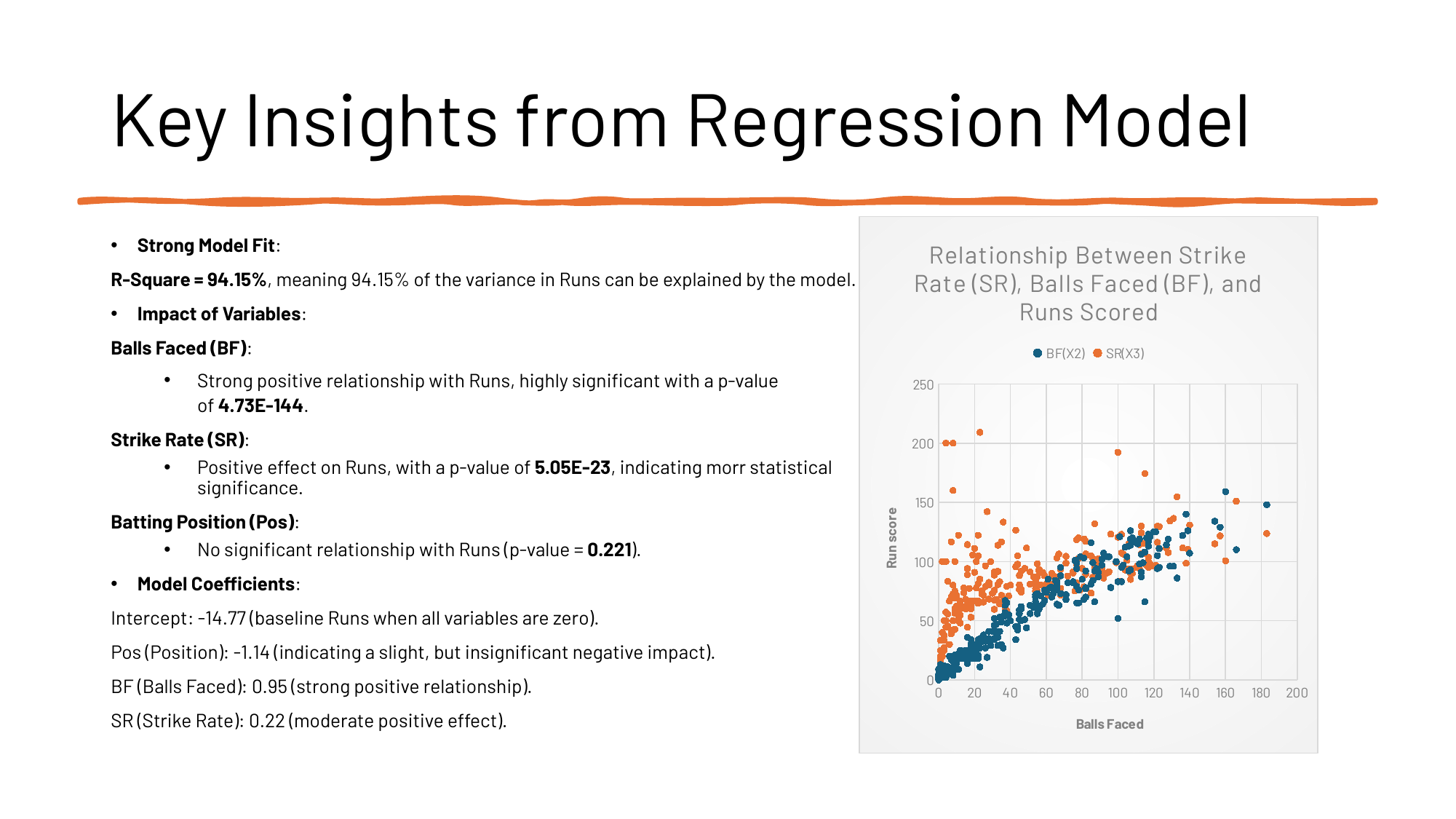

# Key Insights from Regression Model

### Chart: Relationship Between Strike Rate (SR), Balls Faced (BF), and Runs Scored

| Category | BF(X2) | SR(X3) |
|---|---|---|
Strong Model Fit:
R-Square = 94.15%, meaning 94.15% of the variance in Runs can be explained by the model.
Impact of Variables:
Balls Faced (BF):
Strong positive relationship with Runs, highly significant with a p-value of 4.73E-144.
Strike Rate (SR):
Positive effect on Runs, with a p-value of 5.05E-23, indicating morr statistical significance.
Batting Position (Pos):
No significant relationship with Runs (p-value = 0.221).
Model Coefficients:
Intercept: -14.77 (baseline Runs when all variables are zero).
Pos (Position): -1.14 (indicating a slight, but insignificant negative impact).
BF (Balls Faced): 0.95 (strong positive relationship).
SR (Strike Rate): 0.22 (moderate positive effect).